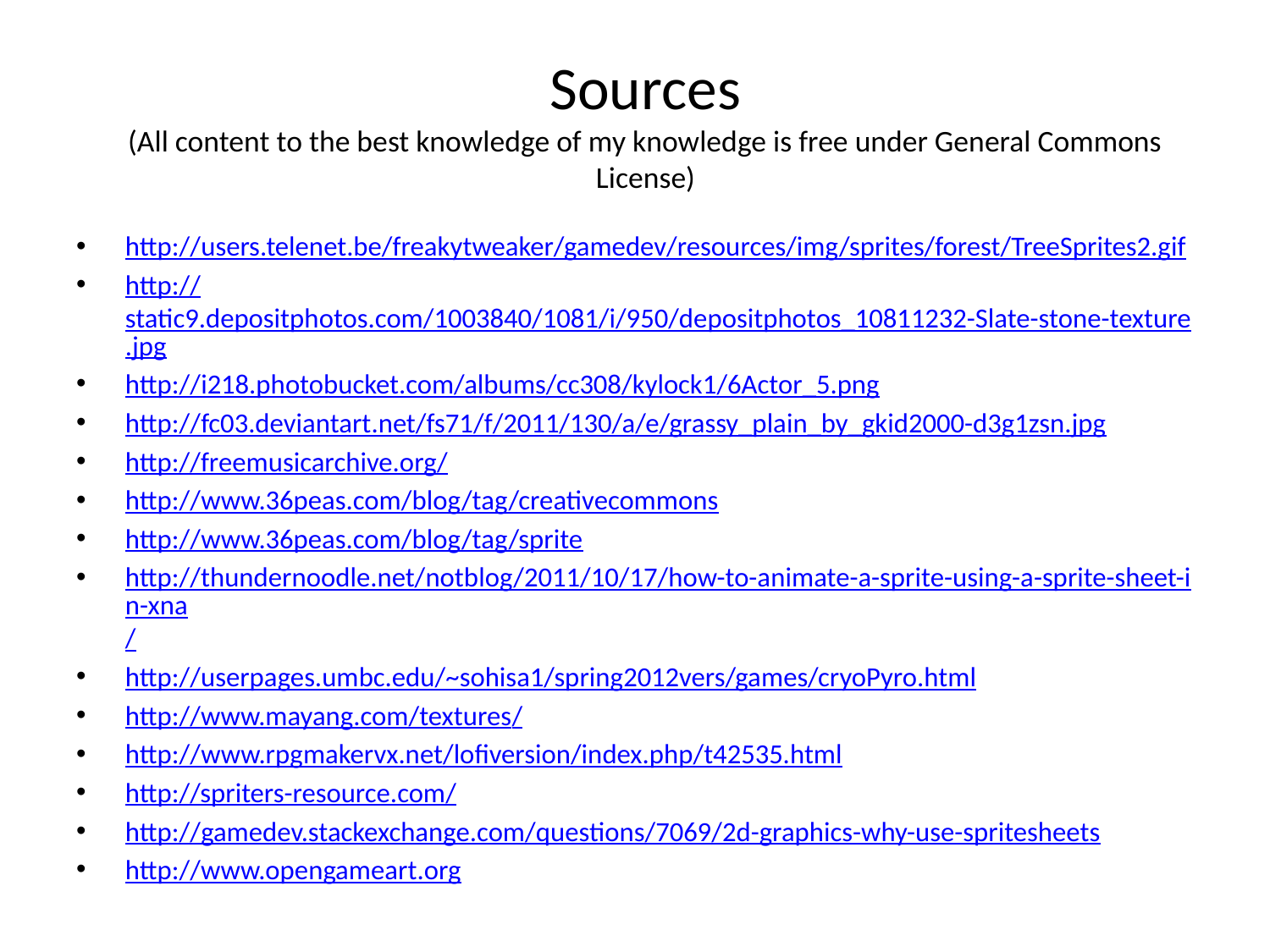

# Sources (All content to the best knowledge of my knowledge is free under General Commons License)
http://users.telenet.be/freakytweaker/gamedev/resources/img/sprites/forest/TreeSprites2.gif
http://static9.depositphotos.com/1003840/1081/i/950/depositphotos_10811232-Slate-stone-texture.jpg
http://i218.photobucket.com/albums/cc308/kylock1/6Actor_5.png
http://fc03.deviantart.net/fs71/f/2011/130/a/e/grassy_plain_by_gkid2000-d3g1zsn.jpg
http://freemusicarchive.org/
http://www.36peas.com/blog/tag/creativecommons
http://www.36peas.com/blog/tag/sprite
http://thundernoodle.net/notblog/2011/10/17/how-to-animate-a-sprite-using-a-sprite-sheet-in-xna/
http://userpages.umbc.edu/~sohisa1/spring2012vers/games/cryoPyro.html
http://www.mayang.com/textures/
http://www.rpgmakervx.net/lofiversion/index.php/t42535.html
http://spriters-resource.com/
http://gamedev.stackexchange.com/questions/7069/2d-graphics-why-use-spritesheets
http://www.opengameart.org